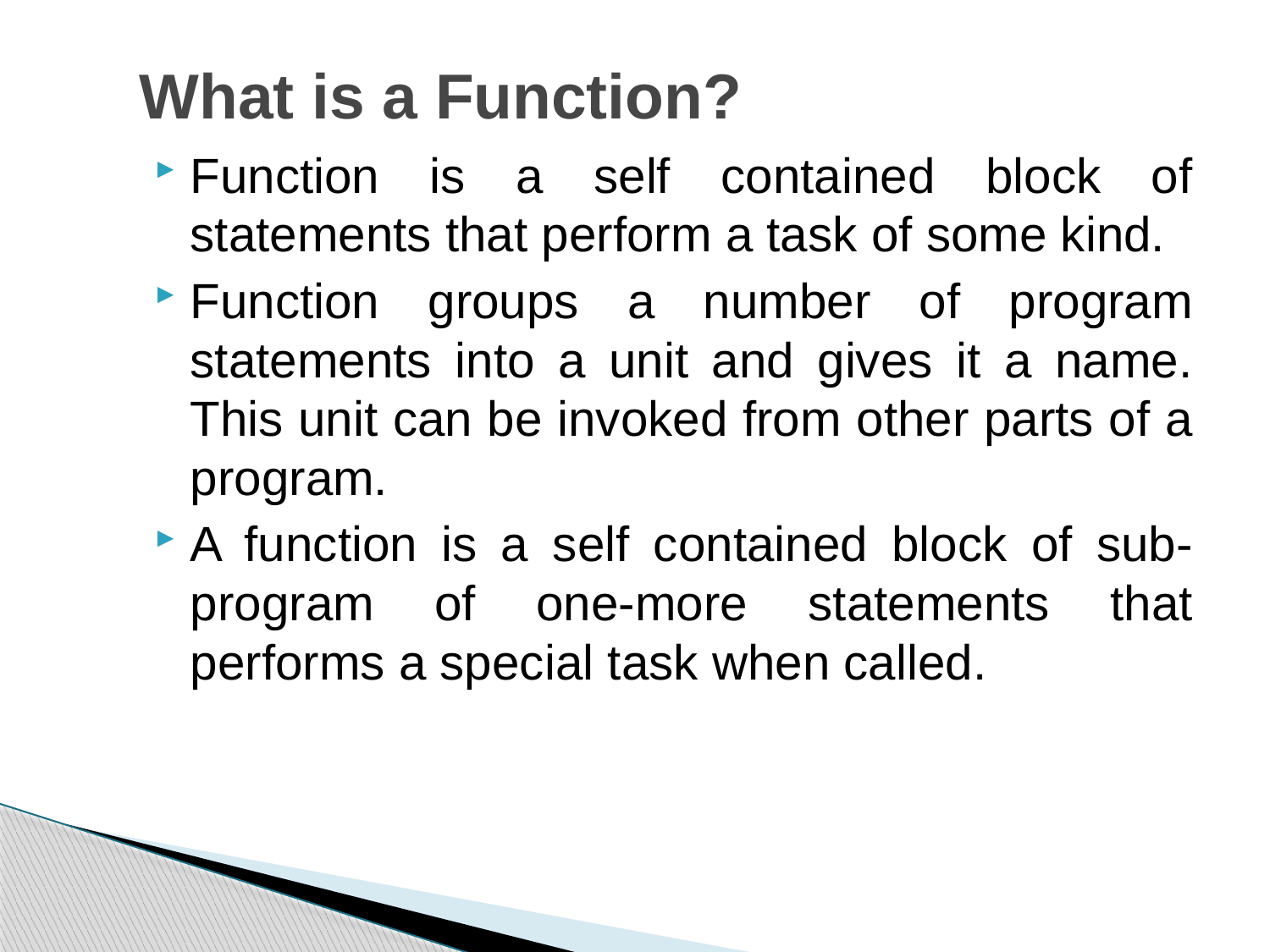

# What is a Function?
Function is a self contained block of statements that perform a task of some kind.
Function groups a number of program statements into a unit and gives it a name. This unit can be invoked from other parts of a program.
A function is a self contained block of sub-program of one-more statements that performs a special task when called.